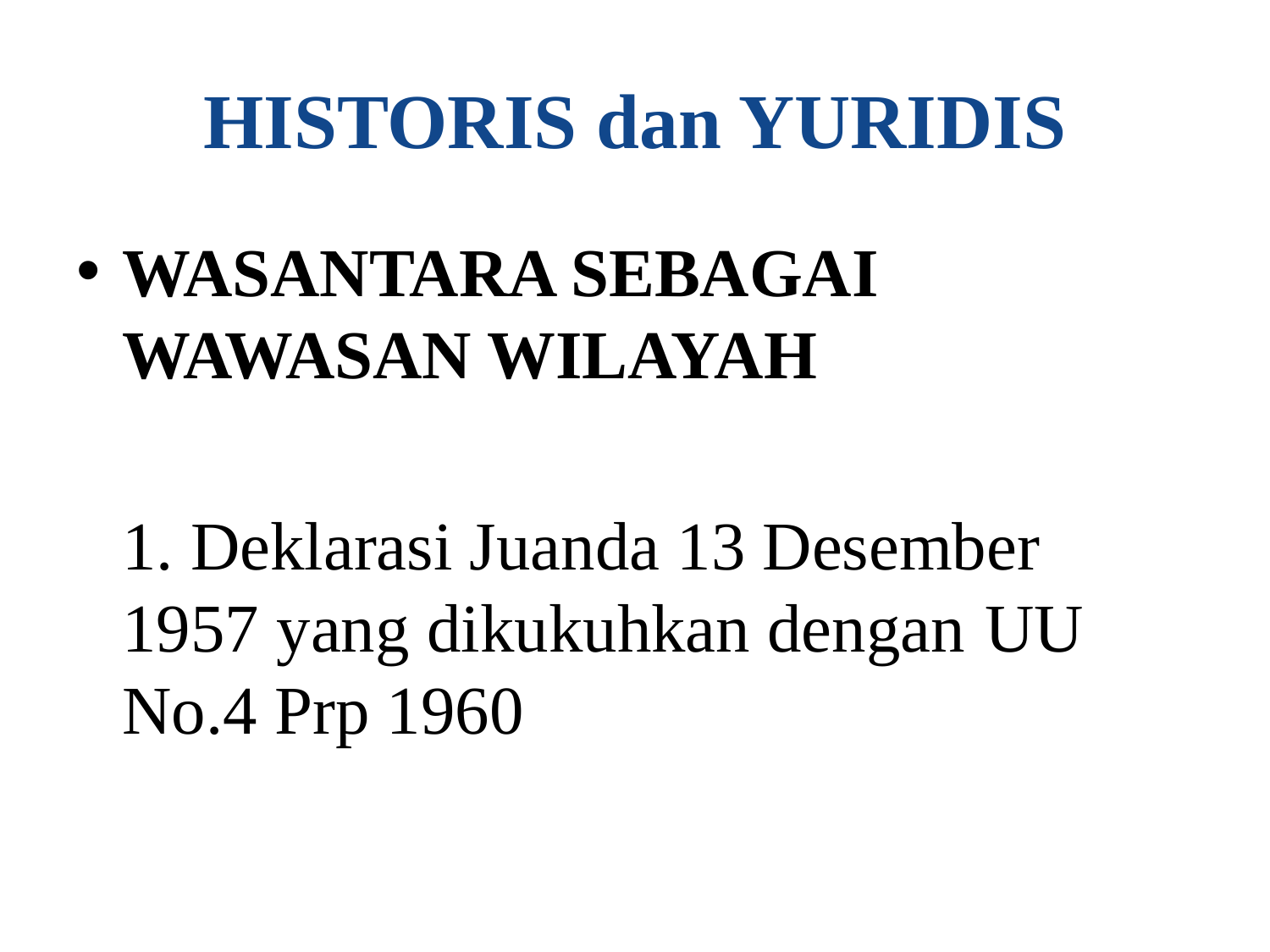

# HISTORIS dan YURIDIS
WASANTARA SEBAGAI WAWASAN WILAYAH

	1. Deklarasi Juanda 13 Desember 	1957 yang dikukuhkan dengan 	UU No.4 Prp 1960